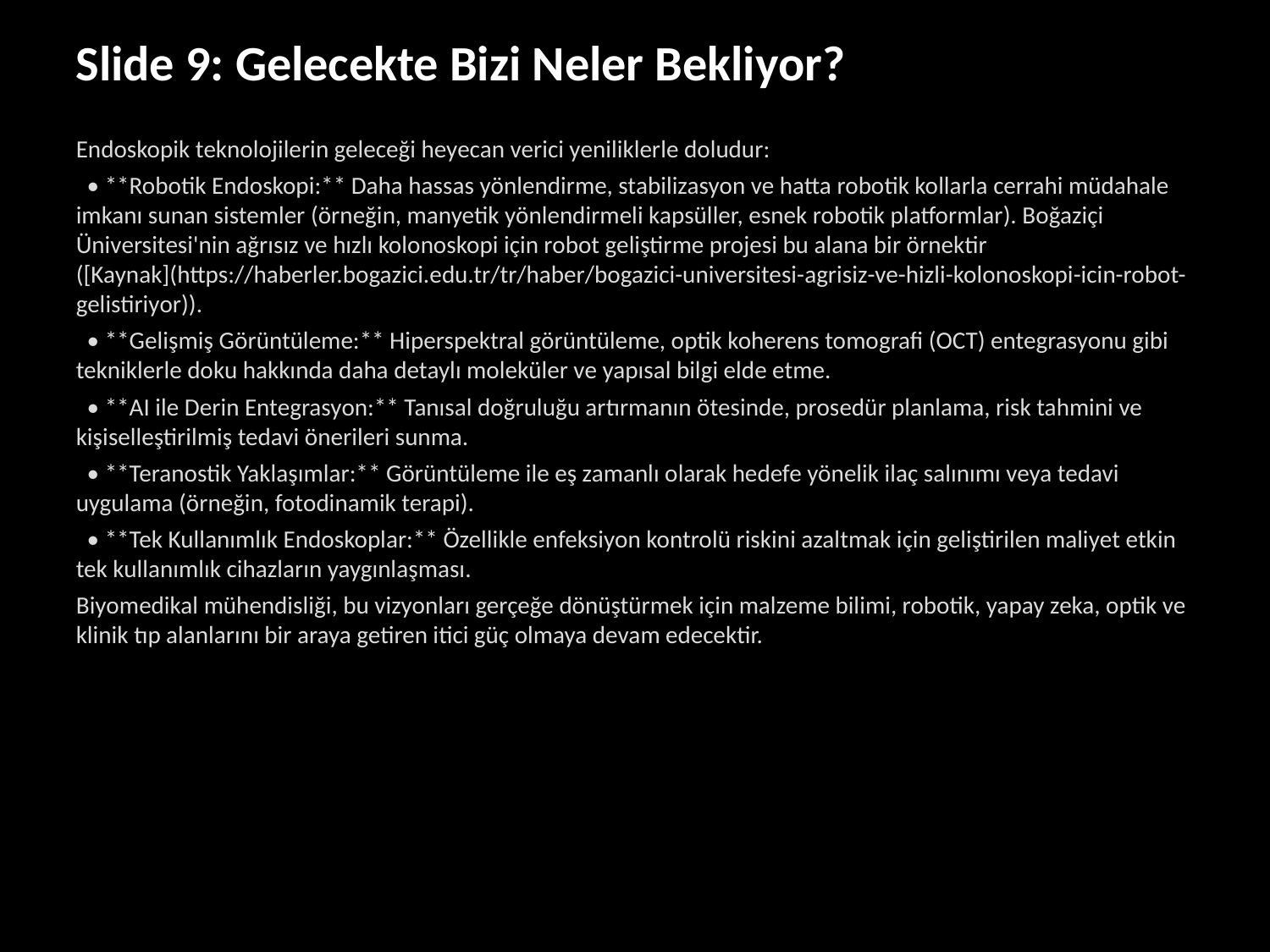

Slide 9: Gelecekte Bizi Neler Bekliyor?
Endoskopik teknolojilerin geleceği heyecan verici yeniliklerle doludur:
  • **Robotik Endoskopi:** Daha hassas yönlendirme, stabilizasyon ve hatta robotik kollarla cerrahi müdahale imkanı sunan sistemler (örneğin, manyetik yönlendirmeli kapsüller, esnek robotik platformlar). Boğaziçi Üniversitesi'nin ağrısız ve hızlı kolonoskopi için robot geliştirme projesi bu alana bir örnektir ([Kaynak](https://haberler.bogazici.edu.tr/tr/haber/bogazici-universitesi-agrisiz-ve-hizli-kolonoskopi-icin-robot-gelistiriyor)).
  • **Gelişmiş Görüntüleme:** Hiperspektral görüntüleme, optik koherens tomografi (OCT) entegrasyonu gibi tekniklerle doku hakkında daha detaylı moleküler ve yapısal bilgi elde etme.
  • **AI ile Derin Entegrasyon:** Tanısal doğruluğu artırmanın ötesinde, prosedür planlama, risk tahmini ve kişiselleştirilmiş tedavi önerileri sunma.
  • **Teranostik Yaklaşımlar:** Görüntüleme ile eş zamanlı olarak hedefe yönelik ilaç salınımı veya tedavi uygulama (örneğin, fotodinamik terapi).
  • **Tek Kullanımlık Endoskoplar:** Özellikle enfeksiyon kontrolü riskini azaltmak için geliştirilen maliyet etkin tek kullanımlık cihazların yaygınlaşması.
Biyomedikal mühendisliği, bu vizyonları gerçeğe dönüştürmek için malzeme bilimi, robotik, yapay zeka, optik ve klinik tıp alanlarını bir araya getiren itici güç olmaya devam edecektir.